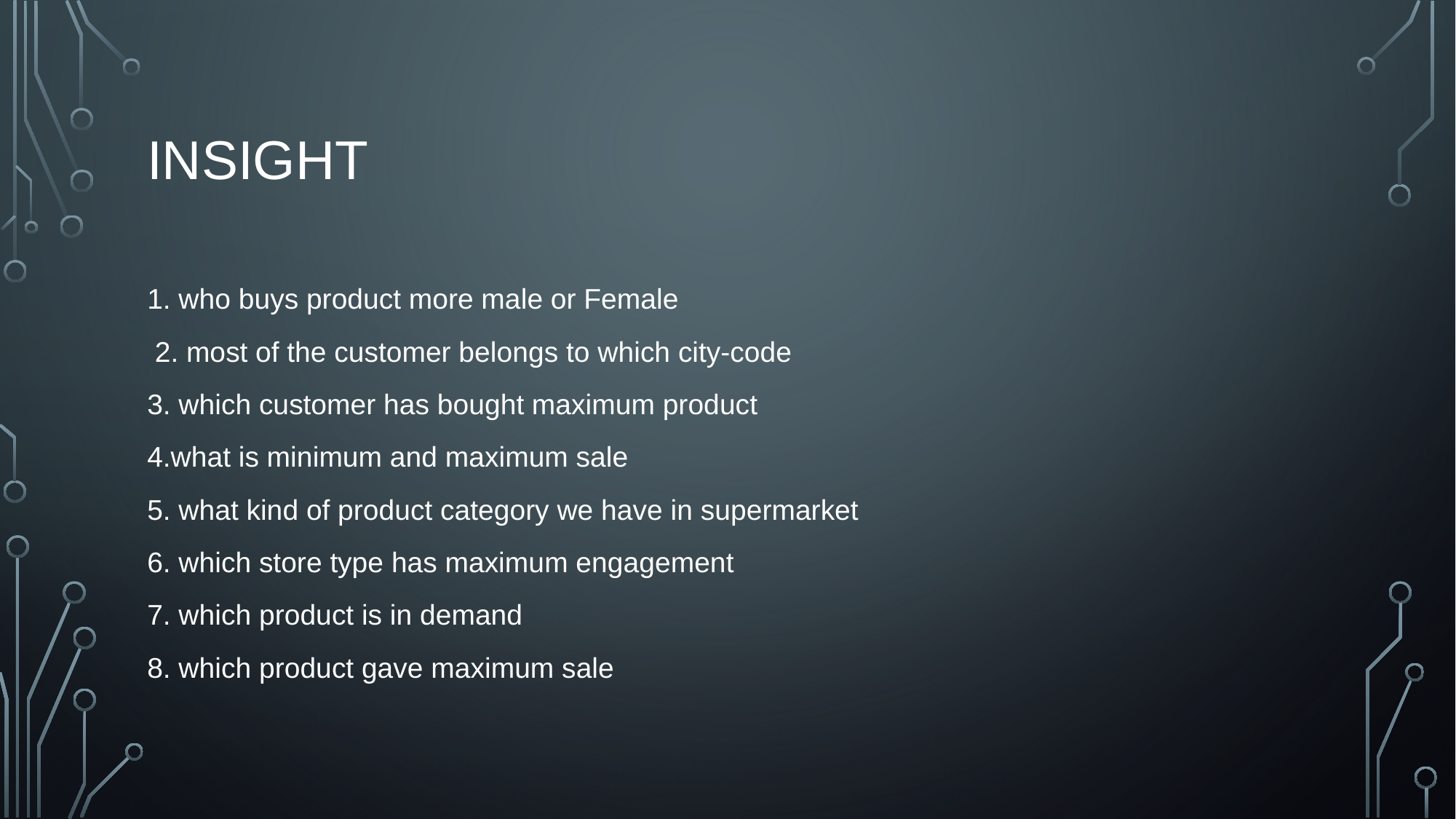

# Insight
1. who buys product more male or Female
 2. most of the customer belongs to which city-code
3. which customer has bought maximum product
4.what is minimum and maximum sale
5. what kind of product category we have in supermarket
6. which store type has maximum engagement
7. which product is in demand
8. which product gave maximum sale